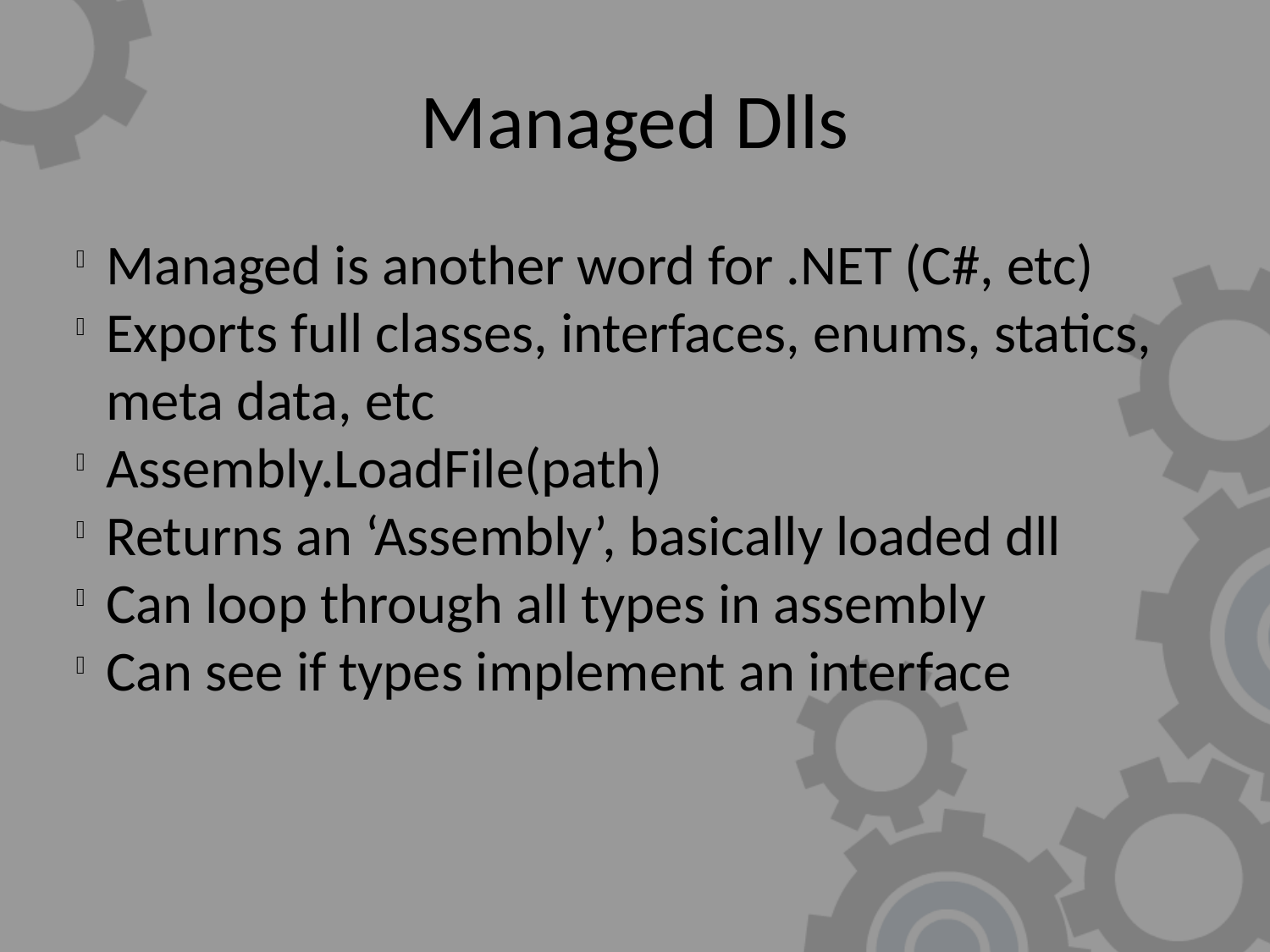

Managed Dlls
Managed is another word for .NET (C#, etc)
Exports full classes, interfaces, enums, statics, meta data, etc
Assembly.LoadFile(path)
Returns an ‘Assembly’, basically loaded dll
Can loop through all types in assembly
Can see if types implement an interface